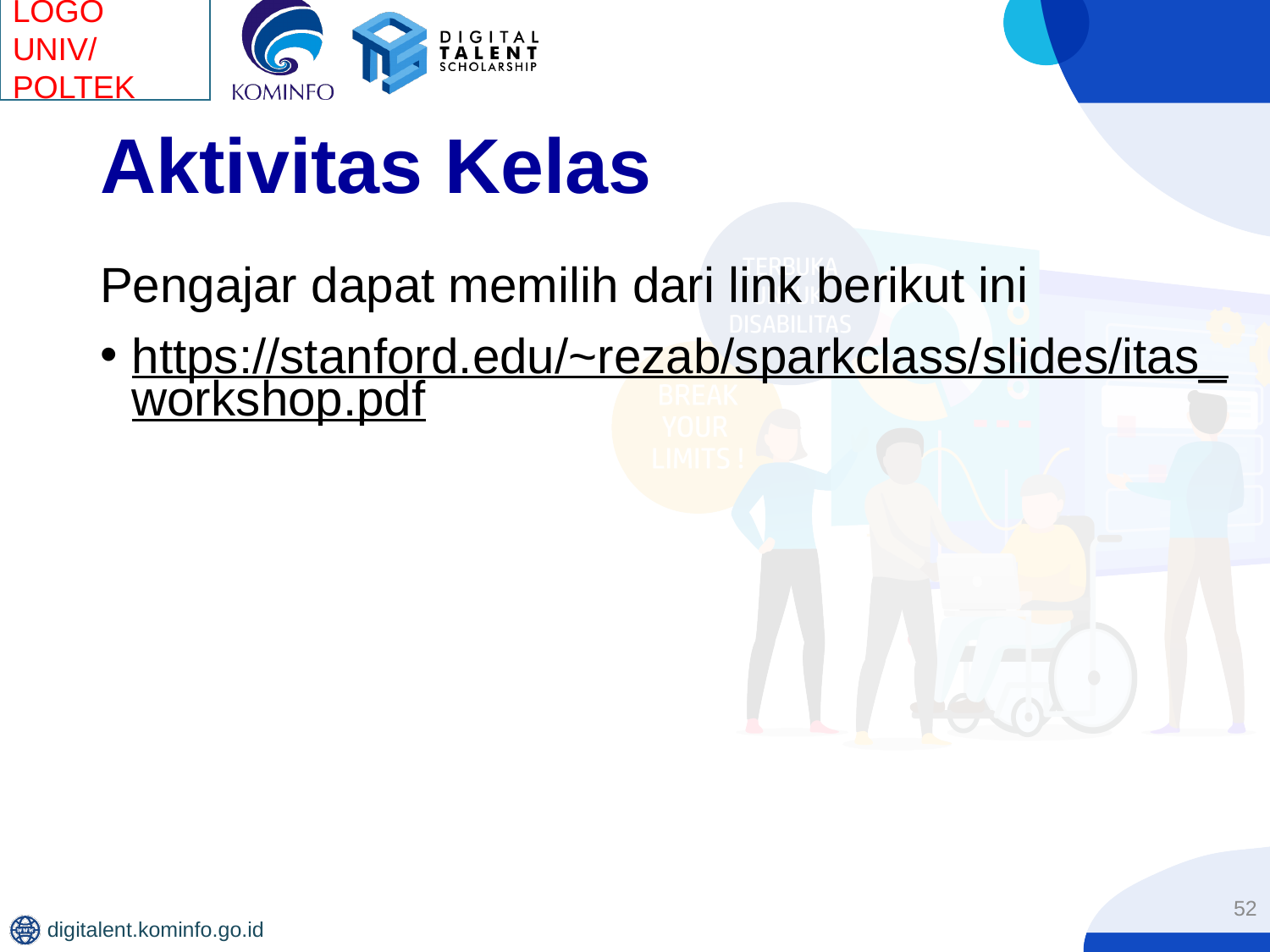

# Aktivitas Kelas
Pengajar dapat memilih dari link berikut ini
https://stanford.edu/~rezab/sparkclass/slides/itas_workshop.pdf
52